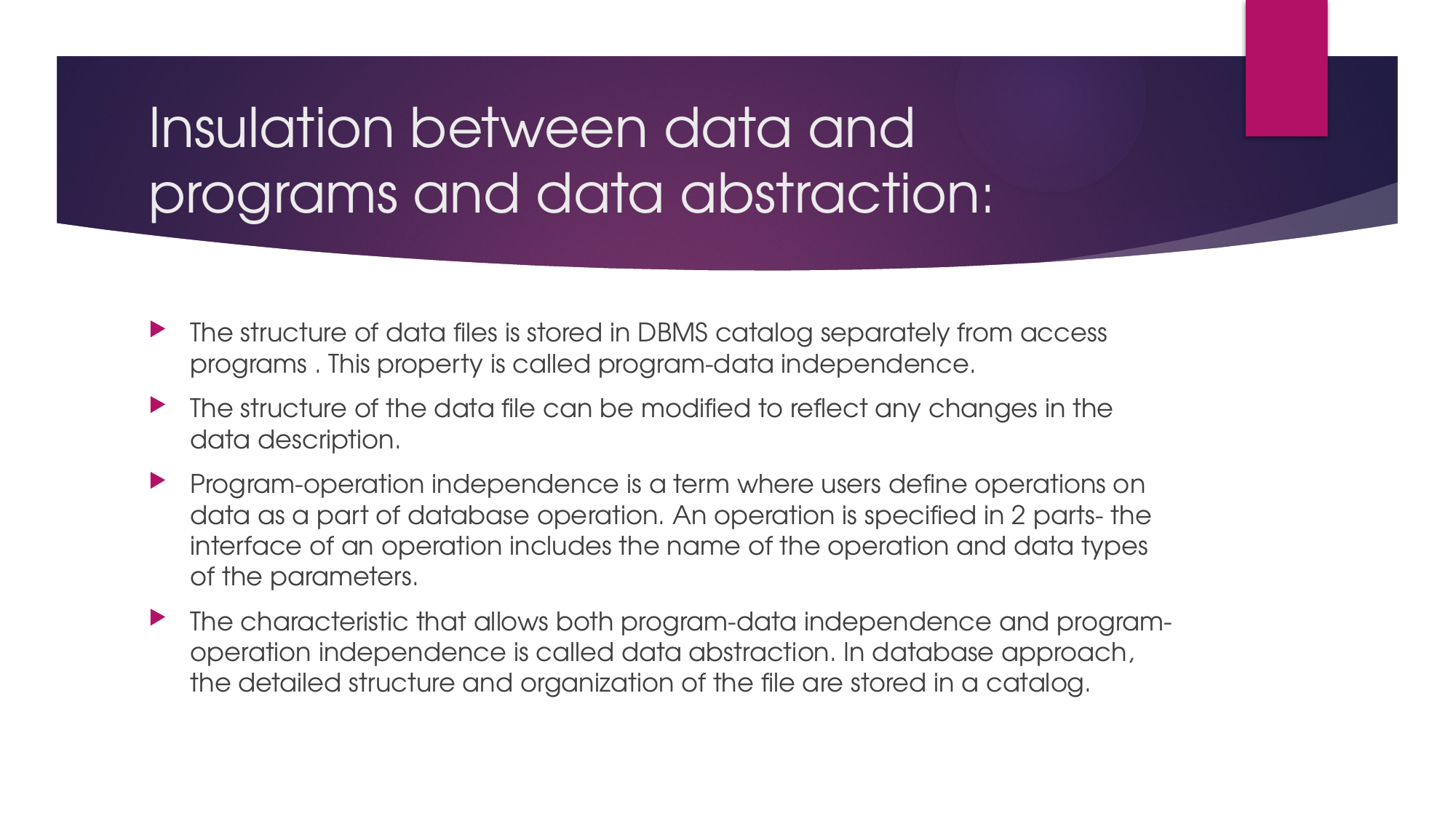

# Insulation between data and programs and data abstraction:
The structure of data files is stored in DBMS catalog separately from access programs . This property is called program-data independence.
The structure of the data file can be modified to reflect any changes in the data description.
Program-operation independence is a term where users define operations on data as a part of database operation. An operation is specified in 2 parts- the interface of an operation includes the name of the operation and data types of the parameters.
The characteristic that allows both program-data independence and program-operation independence is called data abstraction. In database approach, the detailed structure and organization of the file are stored in a catalog.